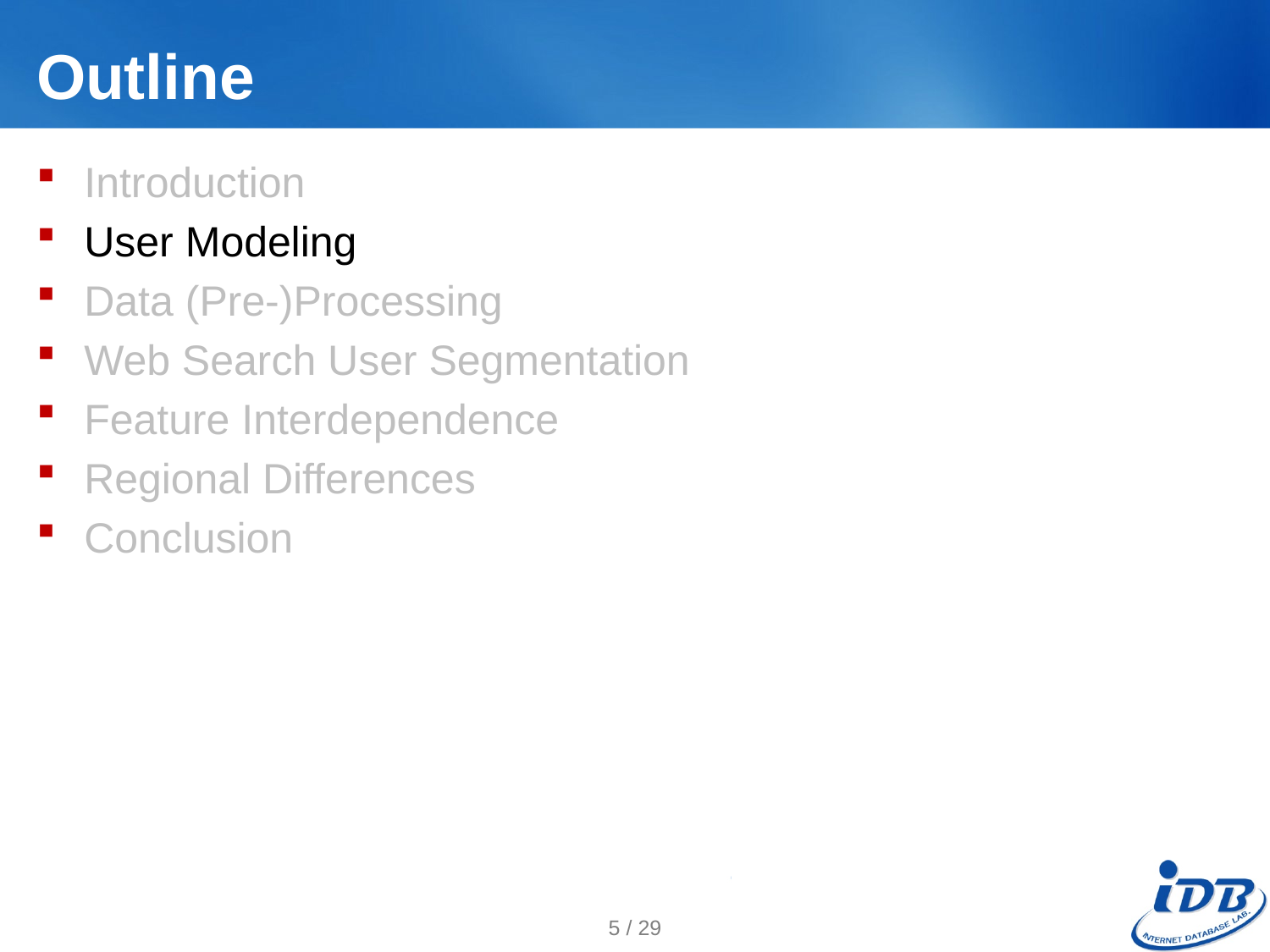

# Outline
Introduction
User Modeling
Data (Pre-)Processing
Web Search User Segmentation
Feature Interdependence
Regional Differences
Conclusion
5 / 29